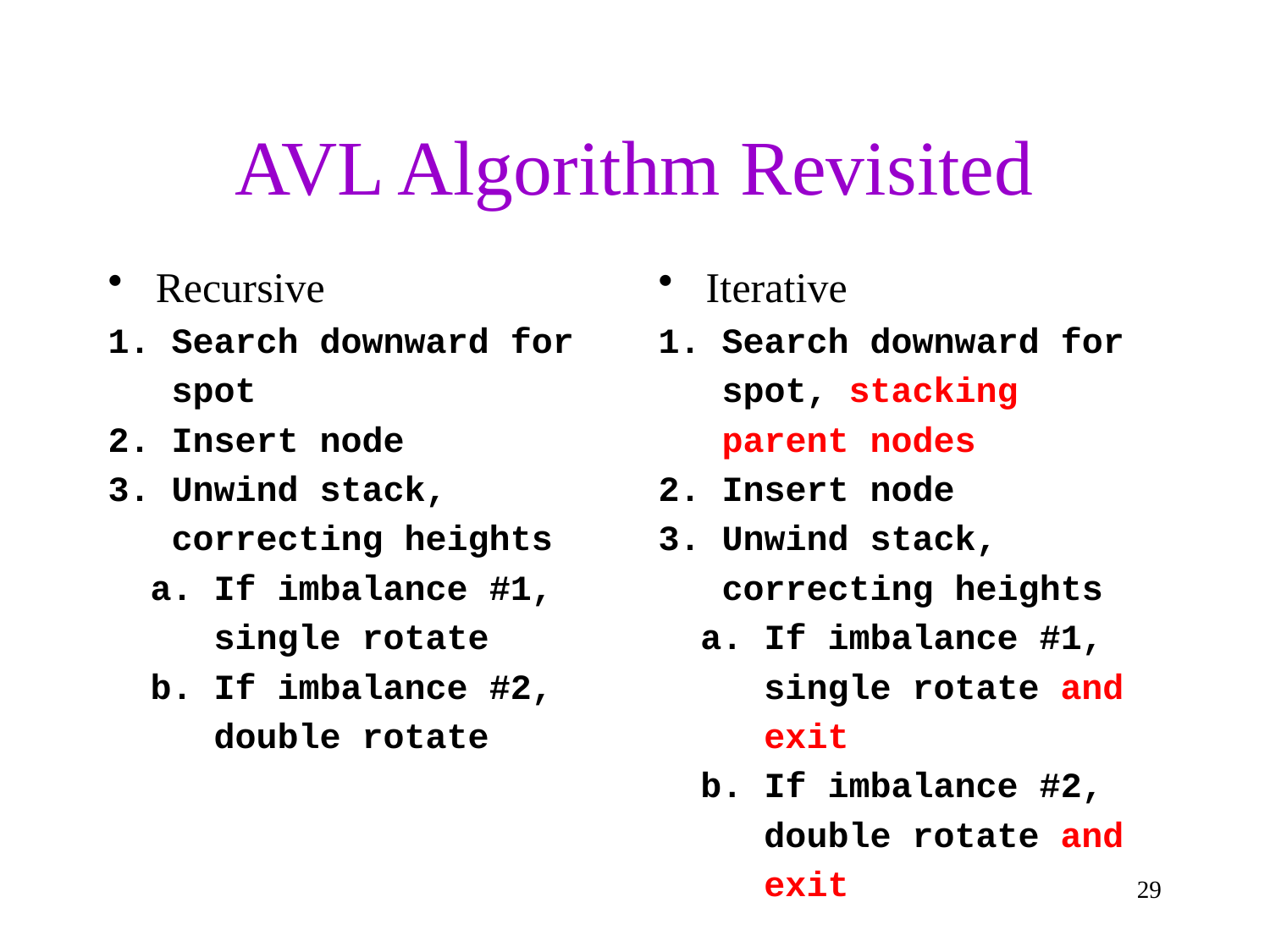

# AVL Algorithm Revisited
Recursive
1. Search downward for
   spot
2. Insert node
3. Unwind stack,
   correcting heights
  a. If imbalance #1,
     single rotate
  b. If imbalance #2,
     double rotate
Iterative
1. Search downward for
   spot, stacking
   parent nodes
2. Insert node
3. Unwind stack,
   correcting heights
  a. If imbalance #1,
     single rotate and
     exit
  b. If imbalance #2,
     double rotate and
     exit
29